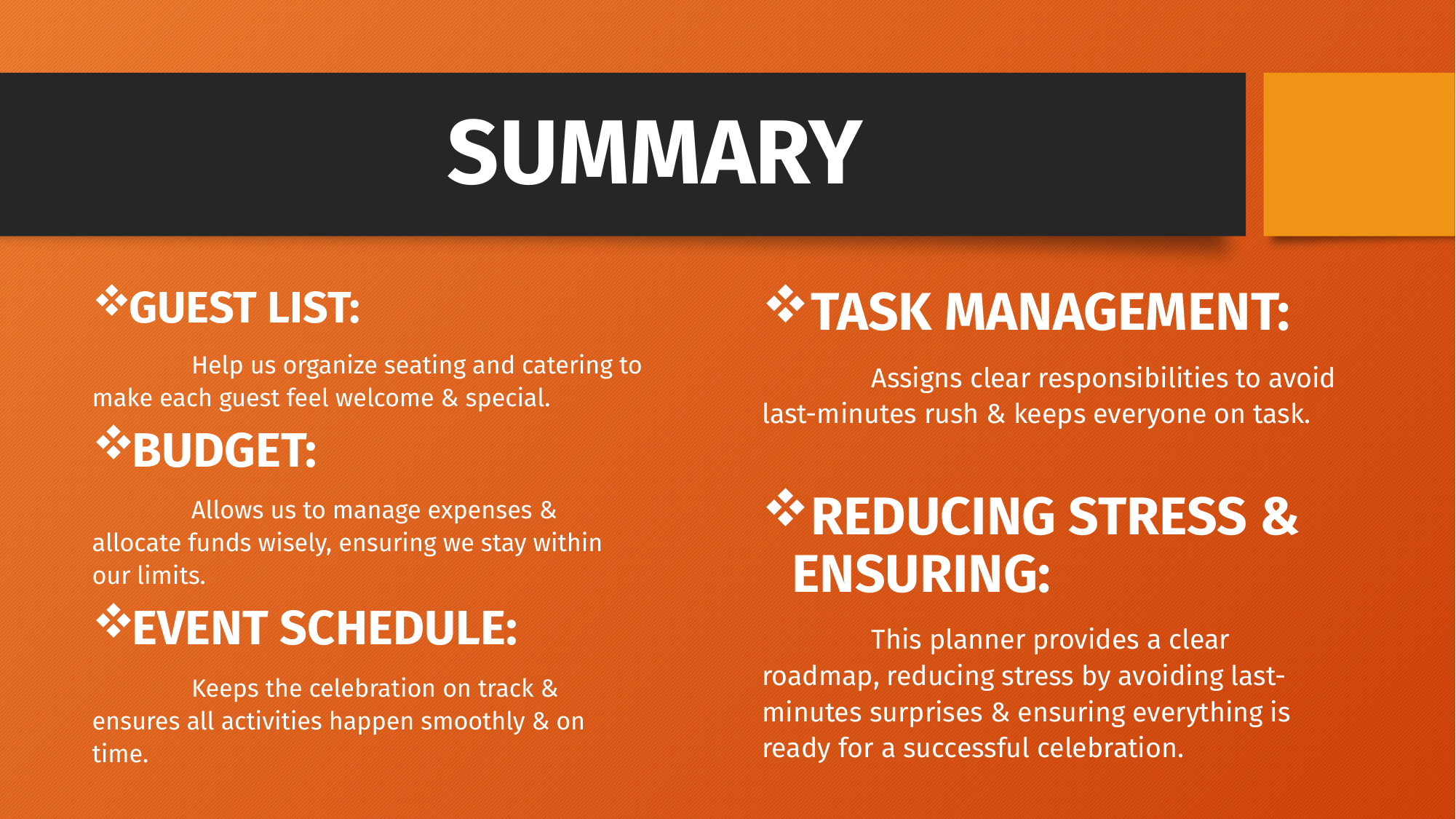

# SUMMARY
GUEST LIST:
	Help us organize seating and catering to make each guest feel welcome & special.
BUDGET:
	Allows us to manage expenses & allocate funds wisely, ensuring we stay within our limits.
EVENT SCHEDULE:
	Keeps the celebration on track & ensures all activities happen smoothly & on time.

TASK MANAGEMENT:
	Assigns clear responsibilities to avoid last-minutes rush & keeps everyone on task.

REDUCING STRESS & ENSURING:
	This planner provides a clear roadmap, reducing stress by avoiding last-minutes surprises & ensuring everything is ready for a successful celebration.